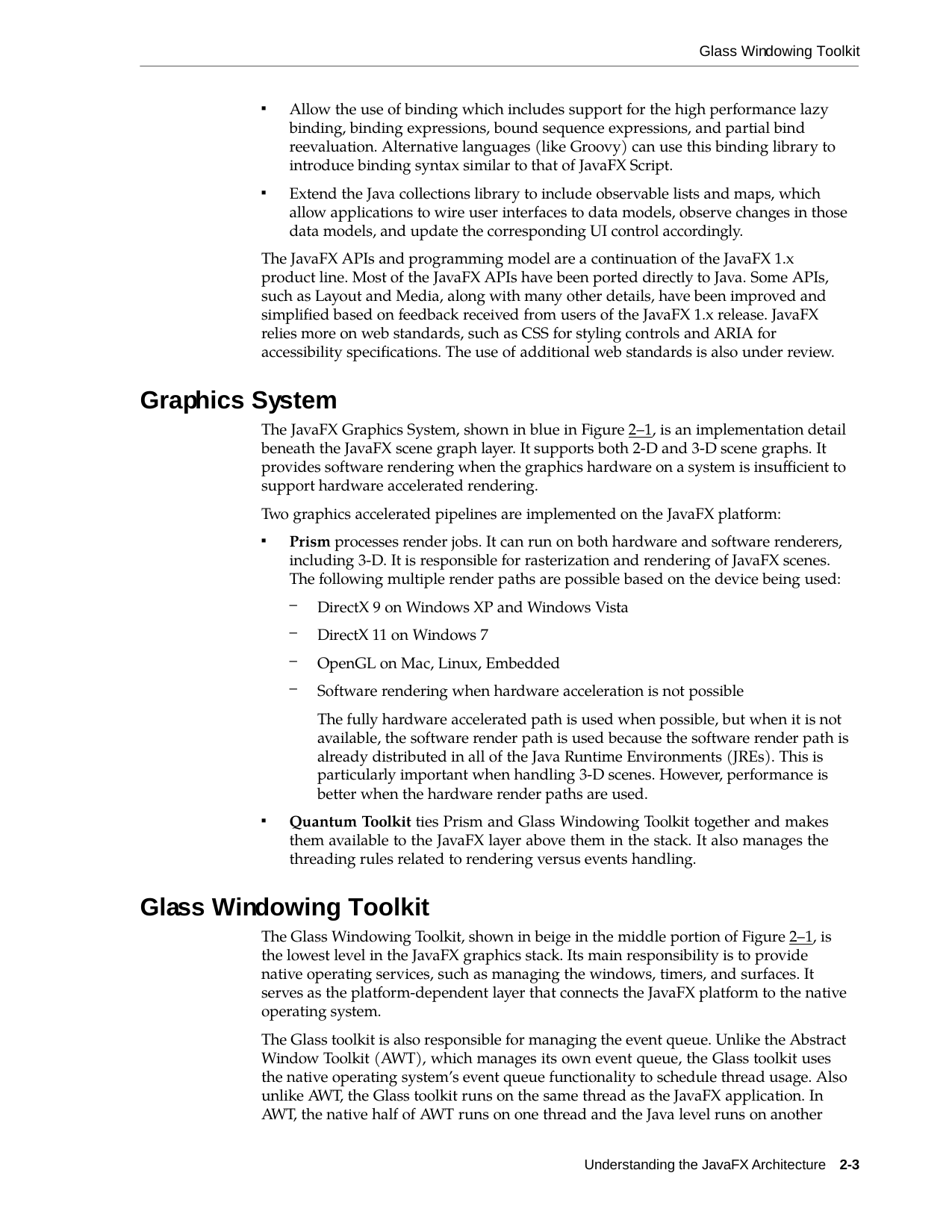

Glass Windowing Toolkit

Allow the use of binding which includes support for the high performance lazy  binding, binding expressions, bound sequence expressions, and partial bind  reevaluation. Alternative languages (like Groovy) can use this binding library to  introduce binding syntax similar to that of JavaFX Script.
Extend the Java collections library to include observable lists and maps, which  allow applications to wire user interfaces to data models, observe changes in those  data models, and update the corresponding UI control accordingly.
The JavaFX APIs and programming model are a continuation of the JavaFX 1.x  product line. Most of the JavaFX APIs have been ported directly to Java. Some APIs,  such as Layout and Media, along with many other details, have been improved and  simplified based on feedback received from users of the JavaFX 1.x release. JavaFX  relies more on web standards, such as CSS for styling controls and ARIA for  accessibility specifications. The use of additional web standards is also under review.

Graphics System
The JavaFX Graphics System, shown in blue in Figure 2–1, is an implementation detail  beneath the JavaFX scene graph layer. It supports both 2-D and 3-D scene graphs. It  provides software rendering when the graphics hardware on a system is insufficient to  support hardware accelerated rendering.
Two graphics accelerated pipelines are implemented on the JavaFX platform:
Prism processes render jobs. It can run on both hardware and software renderers,  including 3-D. It is responsible for rasterization and rendering of JavaFX scenes.  The following multiple render paths are possible based on the device being used:
DirectX 9 on Windows XP and Windows Vista
DirectX 11 on Windows 7
OpenGL on Mac, Linux, Embedded
Software rendering when hardware acceleration is not possible
The fully hardware accelerated path is used when possible, but when it is not  available, the software render path is used because the software render path is  already distributed in all of the Java Runtime Environments (JREs). This is  particularly important when handling 3-D scenes. However, performance is  better when the hardware render paths are used.
Quantum Toolkit ties Prism and Glass Windowing Toolkit together and makes  them available to the JavaFX layer above them in the stack. It also manages the  threading rules related to rendering versus events handling.

Glass Windowing Toolkit
The Glass Windowing Toolkit, shown in beige in the middle portion of Figure 2–1, is  the lowest level in the JavaFX graphics stack. Its main responsibility is to provide  native operating services, such as managing the windows, timers, and surfaces. It  serves as the platform-dependent layer that connects the JavaFX platform to the native  operating system.
The Glass toolkit is also responsible for managing the event queue. Unlike the Abstract  Window Toolkit (AWT), which manages its own event queue, the Glass toolkit uses  the native operating system’s event queue functionality to schedule thread usage. Also  unlike AWT, the Glass toolkit runs on the same thread as the JavaFX application. In  AWT, the native half of AWT runs on one thread and the Java level runs on another

Understanding the JavaFX Architecture 2-3